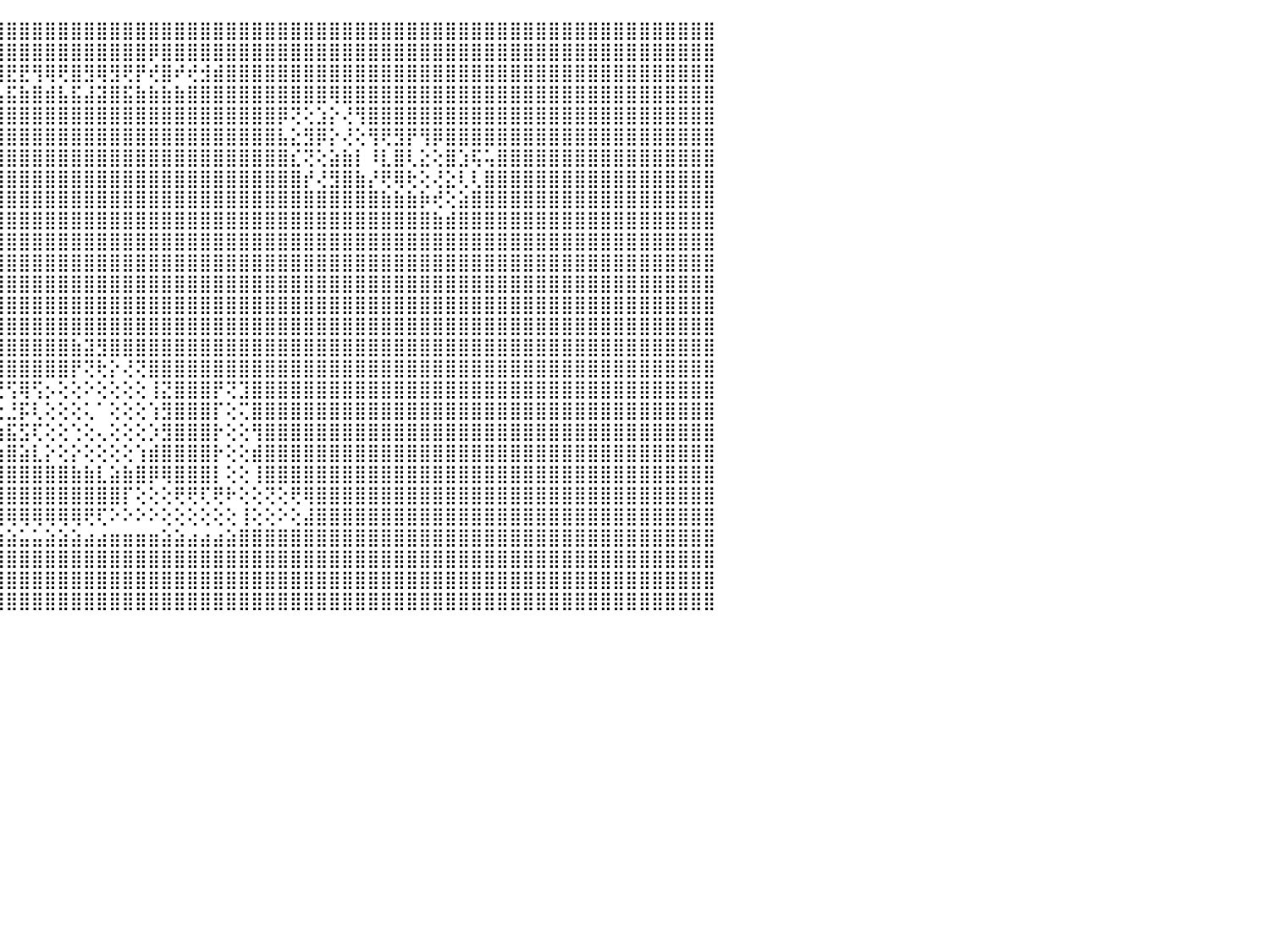

⣿⣿⣿⣿⣿⣿⣿⣿⣿⣿⣿⣿⣿⣿⣿⣿⣿⣿⣿⣿⣿⣿⣿⣿⣿⣿⣿⣿⣿⣿⣿⣿⣿⣿⣿⣿⣿⣿⣿⣿⣿⣿⣿⣿⣿⣿⣿⣿⣿⣿⣿⣿⣿⣿⣿⣿⣿⣿⣿⣿⣿⣿⣿⣿⣿⣿⣿⣿⣿⣿⣿⣿⣿⣿⣿⣿⣿⣿⣿⣿⣿⣿⣿⣿⣿⣿⣿⣿⣿⣿⣿⣿⣿⣿⣿⣿⣿⣿⣿⣿⠀
⣿⣿⣿⣿⣿⣿⣿⣿⣿⣿⣿⣿⣿⣿⣿⣿⣿⣿⣿⣿⣿⣿⣿⣿⣿⣿⣿⣿⣿⣿⣿⣿⣿⣿⣿⣿⣿⣿⣿⢿⣿⣿⣿⣿⣿⣿⣿⣿⣿⣿⣿⣿⣿⣿⣿⣿⡿⣿⣿⣿⣿⣿⣿⣿⣿⣿⣿⣿⣿⣿⣿⣿⣿⣿⣿⣿⣿⣿⣿⣿⣿⣿⣿⣿⣿⣿⣿⣿⣿⣿⣿⣿⣿⣿⣿⣿⣿⣿⣿⣿⠀
⣿⣿⣿⣿⣿⣿⣟⣿⡿⢻⣻⢿⢿⣿⣟⡿⣿⢿⢟⡿⢿⣟⣟⢿⢿⢟⡻⡟⣟⡿⣿⣿⢿⡿⣿⡿⢞⣿⣾⢻⢺⢟⡞⣟⣿⣟⣟⢻⢿⢟⣿⣻⢿⣻⢟⡟⢞⣿⠞⢞⣺⣾⣿⣿⣿⣿⣿⣿⣿⣿⣿⣿⣿⣿⣿⣿⣿⣿⣿⣿⣿⣿⣿⣿⣿⣿⣿⣿⣿⣿⣿⣿⣿⣿⣿⣿⣿⣿⣿⣿⠀
⣿⣿⣿⣿⣿⣿⣼⣿⣷⣾⣯⣮⣵⣷⣽⣵⣿⣽⣿⣯⣧⣿⣿⣿⣿⣾⣽⣷⣿⣵⣿⣽⣽⣯⣿⣷⣵⣿⣧⣿⣼⣾⣯⣾⣧⣯⣷⣿⣾⣧⣯⣼⣽⣿⣯⣷⣷⣷⣷⣿⣿⣿⣿⣿⣿⣿⣿⣿⣿⣿⢿⣿⣿⣿⣿⣿⣿⣿⣿⣿⣿⣿⣿⣿⣿⣿⣿⣿⣿⣿⣿⣿⣿⣿⣿⣿⣿⣿⣿⣿⠀
⣿⣿⣿⣿⣿⣿⣿⣿⣿⣿⣿⣿⣿⣿⣿⣿⣿⣿⣿⣿⣿⣿⣿⣿⣿⣿⣿⣿⣿⣿⣿⣿⣿⣿⣿⣿⣿⣿⣿⣿⣿⣿⣿⣿⣿⣿⣿⣿⣿⣿⣿⣿⣿⣿⣿⣿⣿⣿⣿⣿⣿⣿⣿⣿⣿⣿⡿⢝⢕⣱⡕⢜⢻⣿⣿⣿⣿⣿⣿⣿⣿⣿⣿⣿⣿⣿⣿⣿⣿⣿⣿⣿⣿⣿⣿⣿⣿⣿⣿⣿⠀
⣿⣿⣿⣿⣿⣿⣿⣿⣿⣿⣿⣿⣿⣿⣿⣿⣿⣿⣿⣿⣿⣿⣿⣿⣿⣿⣿⣿⣿⣿⣿⣿⣿⣿⣿⣿⣿⣿⣿⣿⣿⣿⣿⣿⣿⣿⣿⣿⣿⣿⣿⣿⣿⣿⣿⣿⣿⣿⣿⣿⣿⣿⣿⣿⣿⣿⣧⣕⣻⡿⡕⢜⢕⢻⢟⣻⡟⢻⡿⣿⣿⣿⣿⣿⣿⣿⣿⣿⣿⣿⣿⣿⣿⣿⣿⣿⣿⣿⣿⣿⠀
⣿⣿⣿⣿⣿⣿⣿⣿⣿⣿⣿⣿⣿⣿⣿⣿⣿⣿⣿⣿⣿⣿⣿⣿⣿⣿⣿⣿⣿⣿⣿⣿⣿⣿⣿⣿⣿⣿⣿⣿⣿⣿⣿⣿⣿⣿⣿⣿⣿⣿⣿⣿⣿⣿⣿⣿⣿⣿⣿⣿⣿⣿⣿⣿⣿⣿⣿⣎⢝⢕⣵⣷⡇⠸⣇⣿⢇⣕⢕⣿⣱⢯⢥⣿⣿⣿⣿⣿⣿⣿⣿⣿⣿⣿⣿⣿⣿⣿⣿⣿⠀
⣿⣿⣿⣿⣿⣿⣿⣿⣿⣿⣿⣿⣿⣿⣿⣿⣿⣿⣿⣿⣿⣿⣿⣿⣿⣿⣿⣿⣿⣿⣿⣿⣿⣿⣿⣿⣿⣿⣿⣿⣿⣿⣿⣿⣿⣿⣿⣿⣿⣿⣿⣿⣿⣿⣿⣿⣿⣿⣿⣿⣿⣿⣿⣿⣿⣿⣿⣿⡞⢜⣻⣿⣷⡜⢟⢿⢗⢕⢜⣕⢇⢇⣿⣿⣿⣿⣿⣿⣿⣿⣿⣿⣿⣿⣿⣿⣿⣿⣿⣿⠀
⣿⣿⣿⣿⣿⣿⣿⣿⣿⣿⣿⣿⣿⣿⣿⣿⣿⣿⣿⣿⣿⣿⣿⣿⣿⢿⣿⣿⣿⣿⣿⣿⣿⣿⣿⣿⣿⣿⣿⣿⣿⣿⣿⣿⣿⣿⣿⣿⣿⣿⣿⣿⣿⣿⣿⣿⣿⣿⣿⣿⣿⣿⣿⣿⣿⣿⣿⣿⣿⣿⣿⣿⣿⣿⣷⣷⣷⡷⢞⢕⣵⣿⣿⣿⣿⣿⣿⣿⣿⣿⣿⣿⣿⣿⣿⣿⣿⣿⣿⣿⠀
⣿⣿⣿⣿⣿⣿⣿⣿⣿⣿⣿⣿⢿⢏⢿⣿⣿⣿⣿⣿⣿⡿⢿⣿⢗⢔⢜⣿⣿⣿⣿⣿⣿⣿⣿⣿⣿⣿⣿⣿⣿⣿⣿⣿⣿⣿⣿⣿⣿⣿⣿⣿⣿⣿⣿⣿⣿⣿⣿⣿⣿⣿⣿⣿⣿⣿⣿⣿⣿⣿⣿⣿⣿⣿⣿⣿⣿⣿⣷⣾⣿⣿⣿⣿⣿⣿⣿⣿⣿⣿⣿⣿⣿⣿⣿⣿⣿⣿⣿⣿⠀
⣿⣿⣿⣿⣿⣿⣿⣿⣿⣿⣟⢕⢕⣵⢕⢜⢝⢕⠜⢹⣿⢕⢜⢝⢕⢕⢸⣿⣿⣿⣿⣿⣿⣿⣿⣿⣿⣿⣿⣿⣿⣿⣿⣿⣿⣿⣿⣿⣿⣿⣿⣿⣿⣿⣿⣿⣿⣿⣿⣿⣿⣿⣿⣿⣿⣿⣿⣿⣿⣿⣿⣿⣿⣿⣿⣿⣿⣿⣿⣿⣿⣿⣿⣿⣿⣿⣿⣿⣿⣿⣿⣿⣿⣿⣿⣿⣿⣿⣿⣿⠀
⣿⣿⣿⣿⣿⣿⣿⣿⣿⣿⡕⢕⢝⢟⢕⢕⣼⢕⢕⡘⢟⢕⢕⢕⢕⢕⣾⣿⣿⣿⣿⣿⣿⣿⣿⣿⣿⣿⣿⣿⣿⣿⣿⣿⣿⣿⣿⣿⣿⣿⣿⣿⣿⣿⣿⣿⣿⣿⣿⣿⣿⣿⣿⣿⣿⣿⣿⣿⣿⣿⣿⣿⣿⣿⣿⣿⣿⣿⣿⣿⣿⣿⣿⣿⣿⣿⣿⣿⣿⣿⣿⣿⣿⣿⣿⣿⣿⣿⣿⣿⠀
⣿⣿⣿⣿⣿⣿⣿⣿⣿⣿⣿⣧⡕⢕⢕⢱⡻⣧⣕⢕⢕⢕⣵⡕⢕⢕⣿⣿⣿⣿⣿⣿⣿⣿⣿⣿⣿⣿⣿⣿⣿⣿⣿⣿⣿⣿⣿⣿⣿⣿⣿⣿⣿⣿⣿⣿⣿⣿⣿⣿⣿⣿⣿⣿⣿⣿⣿⣿⣿⣿⣿⣿⣿⣿⣿⣿⣿⣿⣿⣿⣿⣿⣿⣿⣿⣿⣿⣿⣿⣿⣿⣿⣿⣿⣿⣿⣿⣿⣿⣿⠀
⢝⢻⢿⣿⣿⣿⣿⣿⣿⣿⣿⣿⣿⣷⣧⣕⣱⣿⣿⣿⣿⣿⣿⣿⣷⣾⣿⣿⣿⣿⣿⣿⣿⣿⣿⣿⣿⣿⣿⣿⣿⣿⣿⣿⣿⣿⣿⣿⣿⣿⣿⣿⣿⣿⣿⣿⣿⣿⣿⣿⣿⣿⣿⣿⣿⣿⣿⣿⣿⣿⣿⣿⣿⣿⣿⣿⣿⣿⣿⣿⣿⣿⣿⣿⣿⣿⣿⣿⣿⣿⣿⣿⣿⣿⣿⣿⣿⣿⣿⣿⠀
⢕⢕⢕⢜⢝⢿⣿⣿⣿⣿⣿⣿⣿⣿⣿⣿⣿⣿⣿⣿⣿⣿⣿⣿⣿⣿⣿⣿⣿⣿⣿⣿⣿⣿⣿⣿⣿⣿⣿⣿⣿⣿⣿⣿⣿⣿⣿⣿⣿⣿⣿⣿⣿⣿⣿⣿⣿⣿⣿⣿⣿⣿⣿⣿⣿⣿⣿⣿⣿⣿⣿⣿⣿⣿⣿⣿⣿⣿⣿⣿⣿⣿⣿⣿⣿⣿⣿⣿⣿⣿⣿⣿⣿⣿⣿⣿⣿⣿⣿⣿⠀
⣷⣿⣷⣿⣿⣿⣿⣿⣿⣿⣿⣿⣿⣿⣿⣿⣿⣿⣿⣿⣿⣿⣿⣿⣿⣿⣿⣿⣿⣿⣿⣿⣿⣿⣿⣿⣿⣿⣿⣿⣿⣿⣿⣿⣿⣿⣿⣿⣿⣿⣷⣽⣻⣿⣿⣿⣿⣿⣿⣿⣿⣿⣿⣿⣿⣿⣿⣿⣿⣿⣿⣿⣿⣿⣿⣿⣿⣿⣿⣿⣿⣿⣿⣿⣿⣿⣿⣿⣿⣿⣿⣿⣿⣿⣿⣿⣿⣿⣿⣿⠀
⣿⣿⣿⣿⣿⣿⣿⣿⣿⣿⡿⢿⣿⣿⣿⣿⣿⣿⣿⣿⣿⣿⣿⣿⣿⣿⣿⣿⣿⣿⣿⣿⣿⣿⣿⣿⣿⣿⣿⣿⣿⣿⣿⣿⢿⣿⣿⣿⣿⣿⡟⢝⢗⡕⢜⢝⣿⣿⣿⣿⣿⣿⣿⣿⣿⣿⣿⣿⣿⣿⣿⣿⣿⣿⣿⣿⣿⣿⣿⣿⣿⣿⣿⣿⣿⣿⣿⣿⣿⣿⣿⣿⣿⣿⣿⣿⣿⣿⣿⣿⠀
⣿⡿⢿⡿⢿⢿⢿⢿⢿⢇⢕⢕⣸⣿⣿⣿⣿⣿⣿⣿⣿⣿⣿⣿⣿⣿⣿⣿⣿⣿⣿⣿⡿⢟⢏⣽⢿⠻⣿⣿⣿⠿⠝⢻⢟⢫⢿⢫⡢⢕⢕⠕⢕⢕⢕⢕⢸⣝⣿⣿⣿⡟⢝⣹⣿⣿⣿⣿⣿⣿⣿⣿⣿⣿⣿⣿⣿⣿⣿⣿⣿⣿⣿⣿⣿⣿⣿⣿⣿⣿⣿⣿⣿⣿⣿⣿⣿⣿⣿⣿⠀
⠑⠕⠕⢕⠑⠑⢕⢕⢕⠕⢕⢸⣿⣿⣿⣿⣿⣿⣿⣿⣿⣿⣿⣿⣿⣿⣿⣿⣿⣿⣿⣿⢕⢕⣾⡏⠄⠀⣼⣿⡇⠀⠁⠀⢕⣘⡯⢇⢕⢕⢕⢅⠁⢕⢕⢕⢱⣻⣿⣿⣿⡏⢕⢍⣿⣿⣿⣿⣿⣿⣿⣿⣿⣿⣿⣿⣿⣿⣿⣿⣿⣿⣿⣿⣿⣿⣿⣿⣿⣿⣿⣿⣿⣿⣿⣿⣿⣿⣿⣿⠀
⠀⠀⠕⠁⠀⠄⠀⢕⠁⠀⠁⢜⣿⣿⣿⣿⣿⣿⣿⣿⣿⣿⣿⣿⣿⣿⣿⣿⣿⣿⣿⣿⣷⣾⣿⣕⣴⣾⣿⣿⣷⣴⣄⣴⣷⣯⣫⢏⢕⢕⢑⢕⢄⢕⢕⢕⡱⣻⣿⣿⣿⡗⢕⢕⢻⣿⣿⣿⣿⣿⣿⣿⣿⣿⣿⣿⣿⣿⣿⣿⣿⣿⣿⣿⣿⣿⣿⣿⣿⣿⣿⣿⣿⣿⣿⣿⣿⣿⣿⣿⠀
⠀⠀⠀⠀⠀⠀⠀⠀⠕⢀⠀⢕⣿⣿⣿⣿⣿⣿⣿⣿⣿⣿⣿⣿⣿⣿⣿⣿⣿⣿⣿⣿⣿⣿⣿⣿⣿⣿⣿⣿⣿⣿⣿⣿⣷⣿⣵⣇⡕⢕⡕⢕⢕⢕⢕⢱⣾⣿⣿⣿⣿⡗⢕⢕⣾⣿⣿⣿⣿⣿⣿⣿⣿⣿⣿⣿⣿⣿⣿⣿⣿⣿⣿⣿⣿⣿⣿⣿⣿⣿⣿⣿⣿⣿⣿⣿⣿⣿⣿⣿⠀
⠀⠀⠀⠀⠀⠀⠀⠀⠀⠁⠕⢕⣿⣿⣿⣿⣿⣿⣿⣿⣿⣿⣿⣿⣿⣿⣿⣿⣿⣿⣿⣿⣿⣿⣿⣿⣿⣿⣿⣿⣿⣿⣿⣿⣿⣿⣿⣿⣿⣿⣷⣷⣇⣵⣷⣿⡿⢿⣿⣿⣿⡇⢕⢕⢸⣿⣿⣿⣿⣿⣿⣿⣿⣿⣿⣿⣿⣿⣿⣿⣿⣿⣿⣿⣿⣿⣿⣿⣿⣿⣿⣿⣿⣿⣿⣿⣿⣿⣿⣿⠀
⠀⠀⠀⠀⠀⠀⠀⠀⠀⠀⢀⢱⣿⣿⣿⣿⣿⣿⣿⣿⣿⣿⣿⣿⣿⣿⣿⣿⣿⣿⣿⣿⢿⣿⣿⣿⣿⣯⣝⢟⣻⣿⣿⣿⣿⣿⣿⣿⣿⣿⣿⣿⣿⣿⡏⢕⢕⢕⢟⢟⢏⢟⠗⢕⢕⢝⢕⢟⢿⣿⣿⣿⣿⣿⣿⣿⣿⣿⣿⣿⣿⣿⣿⣿⣿⣿⣿⣿⣿⣿⣿⣿⣿⣿⣿⣿⣿⣿⣿⣿⠀
⠀⠀⠀⠀⠀⠀⠀⠀⢀⢄⣵⣿⣿⣿⣿⣿⣿⣿⣿⣿⣿⣿⣿⣿⣿⣿⣿⣿⣿⣿⣿⣿⣮⢝⢿⢿⡿⢿⢟⢕⢜⢿⢿⣿⣿⢿⢿⢿⢿⢿⢿⢟⢏⠕⠕⠕⠕⢕⢕⢕⢕⢕⢕⢸⢕⢕⠕⢕⣼⣿⣿⣿⣿⣿⣿⣿⣿⣿⣿⣿⣿⣿⣿⣿⣿⣿⣿⣿⣿⣿⣿⣿⣿⣿⣿⣿⣿⣿⣿⣿⠀
⣿⣿⣿⣿⣿⣿⣿⣿⣿⣿⣿⣿⣿⣿⣿⣿⣿⣿⣿⣿⣿⣿⣿⣿⣿⣿⣿⣿⣿⣿⣿⣿⣿⣿⣿⣿⣷⣷⣵⣵⣵⣴⣵⣵⣵⣵⣥⣥⣵⣵⣵⣴⣴⣶⣶⣶⣶⣵⣵⣴⣴⣴⣵⣿⣿⣿⣿⣿⣿⣿⣿⣿⣿⣿⣿⣿⣿⣿⣿⣿⣿⣿⣿⣿⣿⣿⣿⣿⣿⣿⣿⣿⣿⣿⣿⣿⣿⣿⣿⣿⠀
⣿⣿⣿⣿⣿⣿⣿⣿⣿⣿⣿⣿⣿⣿⣿⣿⣿⣿⣿⣿⣿⣿⣿⣿⣿⣿⣿⣿⣿⣿⣿⣿⣿⣿⣿⣿⣿⣿⣿⣿⣿⣿⣿⣿⣿⣿⣿⣿⣿⣿⣿⣿⣿⣿⣿⣿⣿⣿⣿⣿⣿⣿⣿⣿⣿⣿⣿⣿⣿⣿⣿⣿⣿⣿⣿⣿⣿⣿⣿⣿⣿⣿⣿⣿⣿⣿⣿⣿⣿⣿⣿⣿⣿⣿⣿⣿⣿⣿⣿⣿⠀
⣿⣿⣿⣿⣿⣿⣿⣿⣿⣿⣿⣿⣿⣿⣿⣿⣿⣿⣿⣿⣿⣿⣿⣿⣿⣿⣿⣿⣿⣿⣿⣿⣿⣿⣿⣿⣿⣿⣿⣿⣿⣿⣿⣿⣿⣿⣿⣿⣿⣿⣿⣿⣿⣿⣿⣿⣿⣿⣿⣿⣿⣿⣿⣿⣿⣿⣿⣿⣿⣿⣿⣿⣿⣿⣿⣿⣿⣿⣿⣿⣿⣿⣿⣿⣿⣿⣿⣿⣿⣿⣿⣿⣿⣿⣿⣿⣿⣿⣿⣿⠀
⣿⣿⣿⣿⣿⣿⣿⣿⣿⣿⣿⣿⣿⣿⣿⣿⣿⣿⣿⣿⣿⣿⣿⣿⣿⣿⣿⣿⣿⣿⣿⣿⣿⣿⣿⣿⣿⣿⣿⣿⣿⣿⣿⣿⣿⣿⣿⣿⣿⣿⣿⣿⣿⣿⣿⣿⣿⣿⣿⣿⣿⣿⣿⣿⣿⣿⣿⣿⣿⣿⣿⣿⣿⣿⣿⣿⣿⣿⣿⣿⣿⣿⣿⣿⣿⣿⣿⣿⣿⣿⣿⣿⣿⣿⣿⣿⣿⣿⣿⣿⠀
⠀⠀⠀⠀⠀⠀⠀⠀⠀⠀⠀⠀⠀⠀⠀⠀⠀⠀⠀⠀⠀⠀⠀⠀⠀⠀⠀⠀⠀⠀⠀⠀⠀⠀⠀⠀⠀⠀⠀⠀⠀⠀⠀⠀⠀⠀⠀⠀⠀⠀⠀⠀⠀⠀⠀⠀⠀⠀⠀⠀⠀⠀⠀⠀⠀⠀⠀⠀⠀⠀⠀⠀⠀⠀⠀⠀⠀⠀⠀⠀⠀⠀⠀⠀⠀⠀⠀⠀⠀⠀⠀⠀⠀⠀⠀⠀⠀⠀⠀⠀⠀